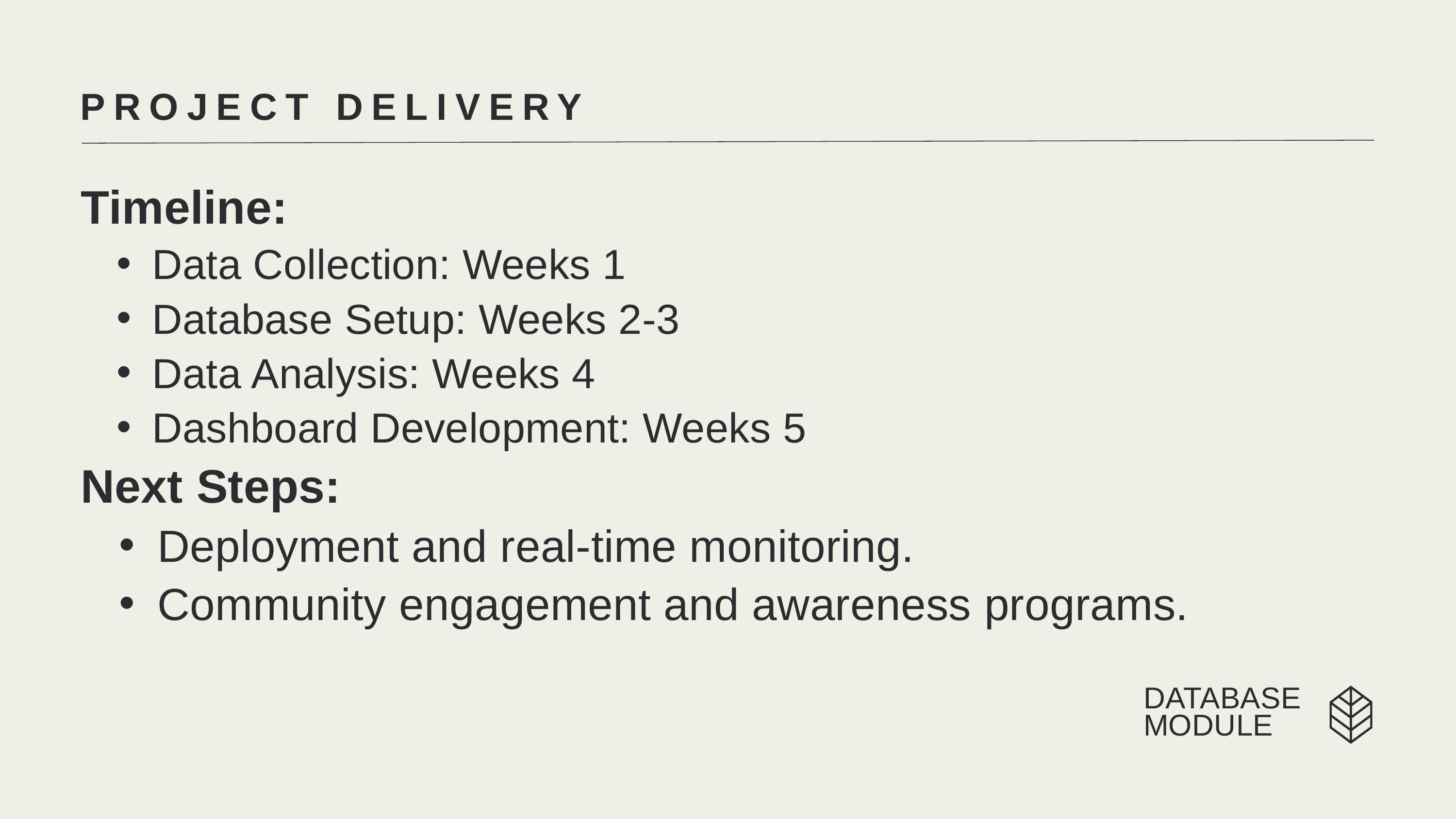

PROJECT DELIVERY

Timeline:
Data Collection: Weeks 1
Database Setup: Weeks 2-3
Data Analysis: Weeks 4
Dashboard Development: Weeks 5
Next Steps:
Deployment and real-time monitoring.
Community engagement and awareness programs.

DATABASE MODULE